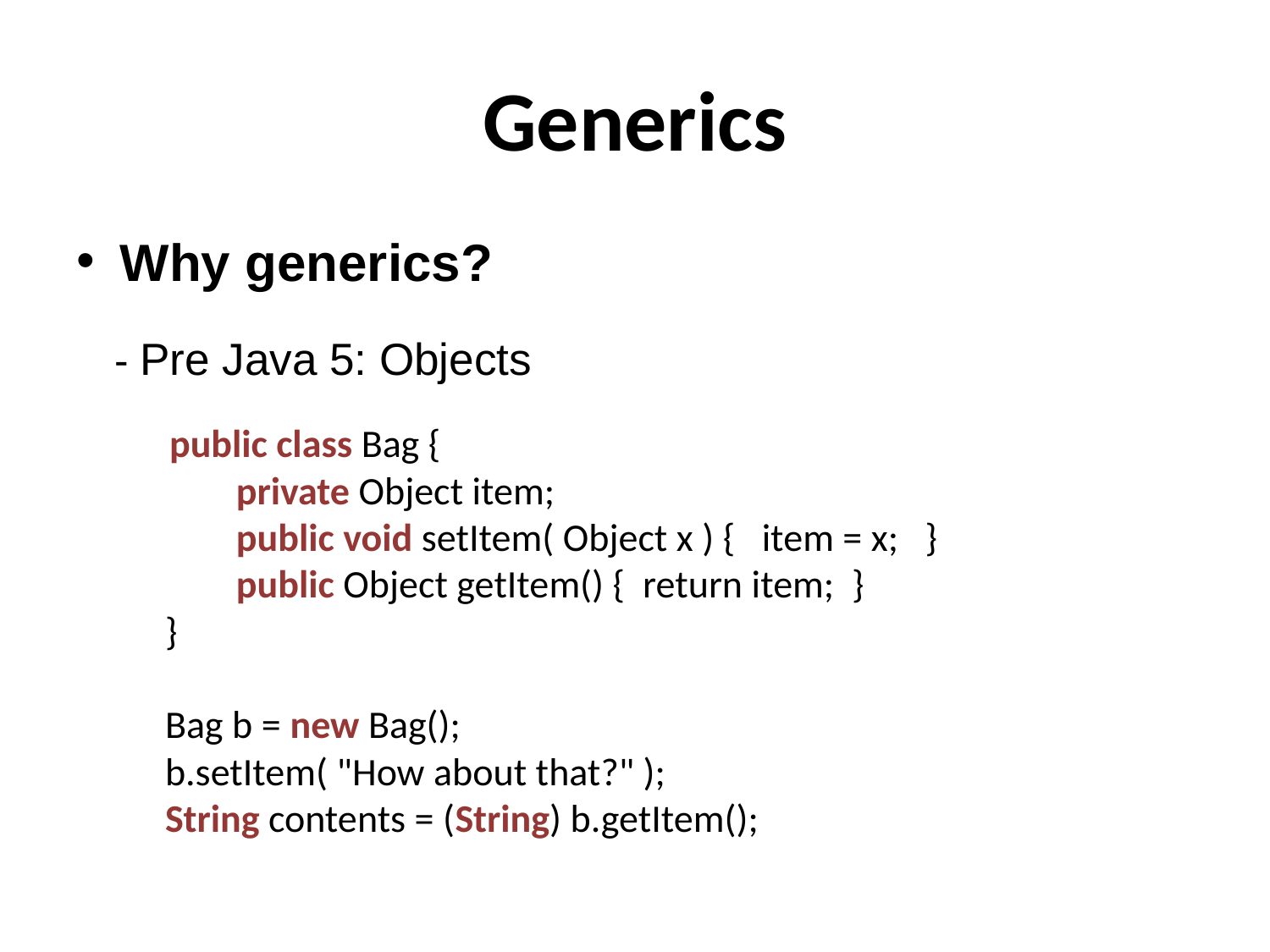

# Generics
Why generics?

   - Pre Java 5: Objects

        public class Bag {
                  private Object item;
                  public void setItem( Object x ) {   item = x;   }
                  public Object getItem() {  return item;  }
          }

          Bag b = new Bag();
          b.setItem( "How about that?" );
          String contents = (String) b.getItem();